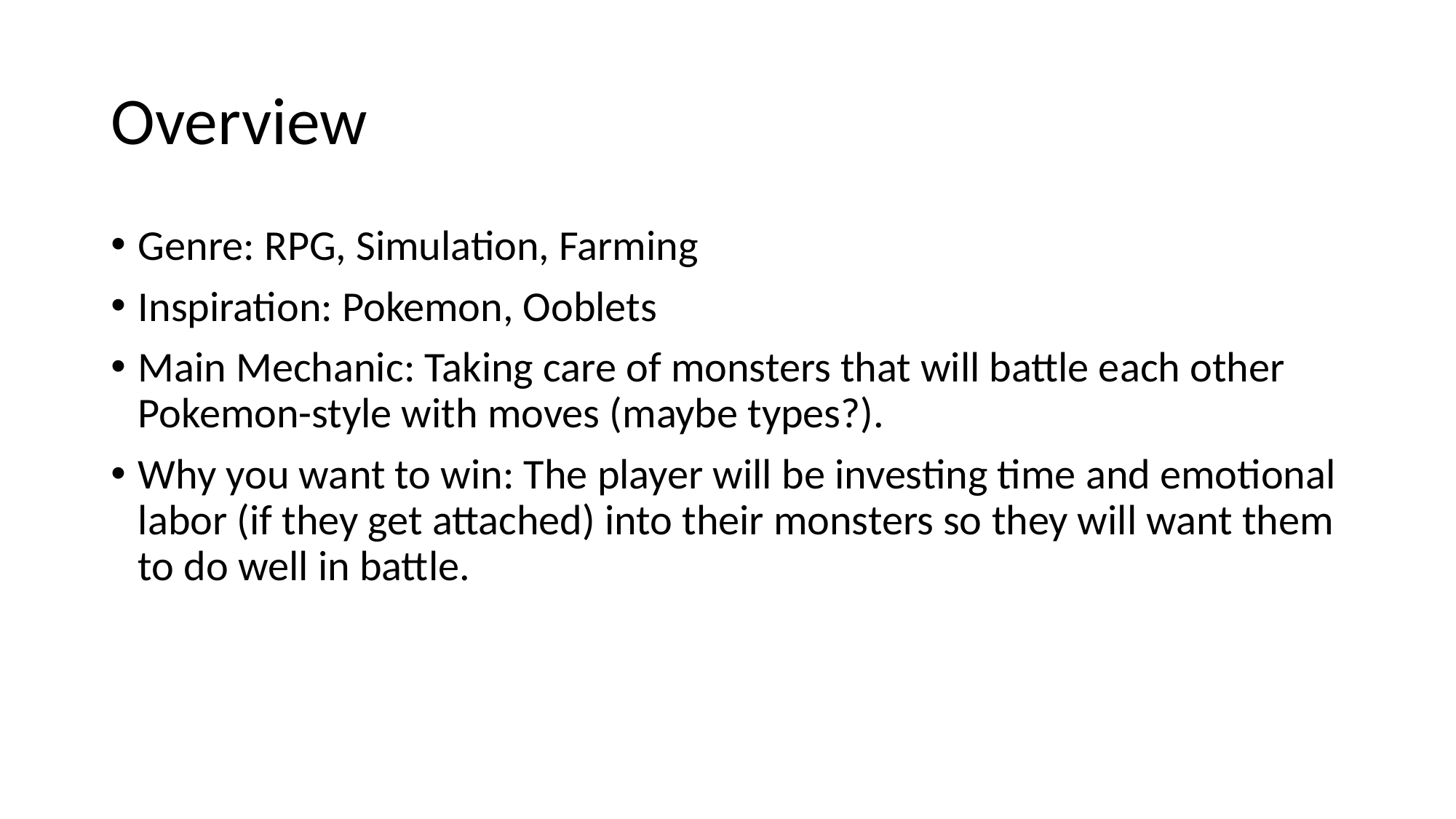

# Overview
Genre: RPG, Simulation, Farming
Inspiration: Pokemon, Ooblets
Main Mechanic: Taking care of monsters that will battle each other Pokemon-style with moves (maybe types?).
Why you want to win: The player will be investing time and emotional labor (if they get attached) into their monsters so they will want them to do well in battle.